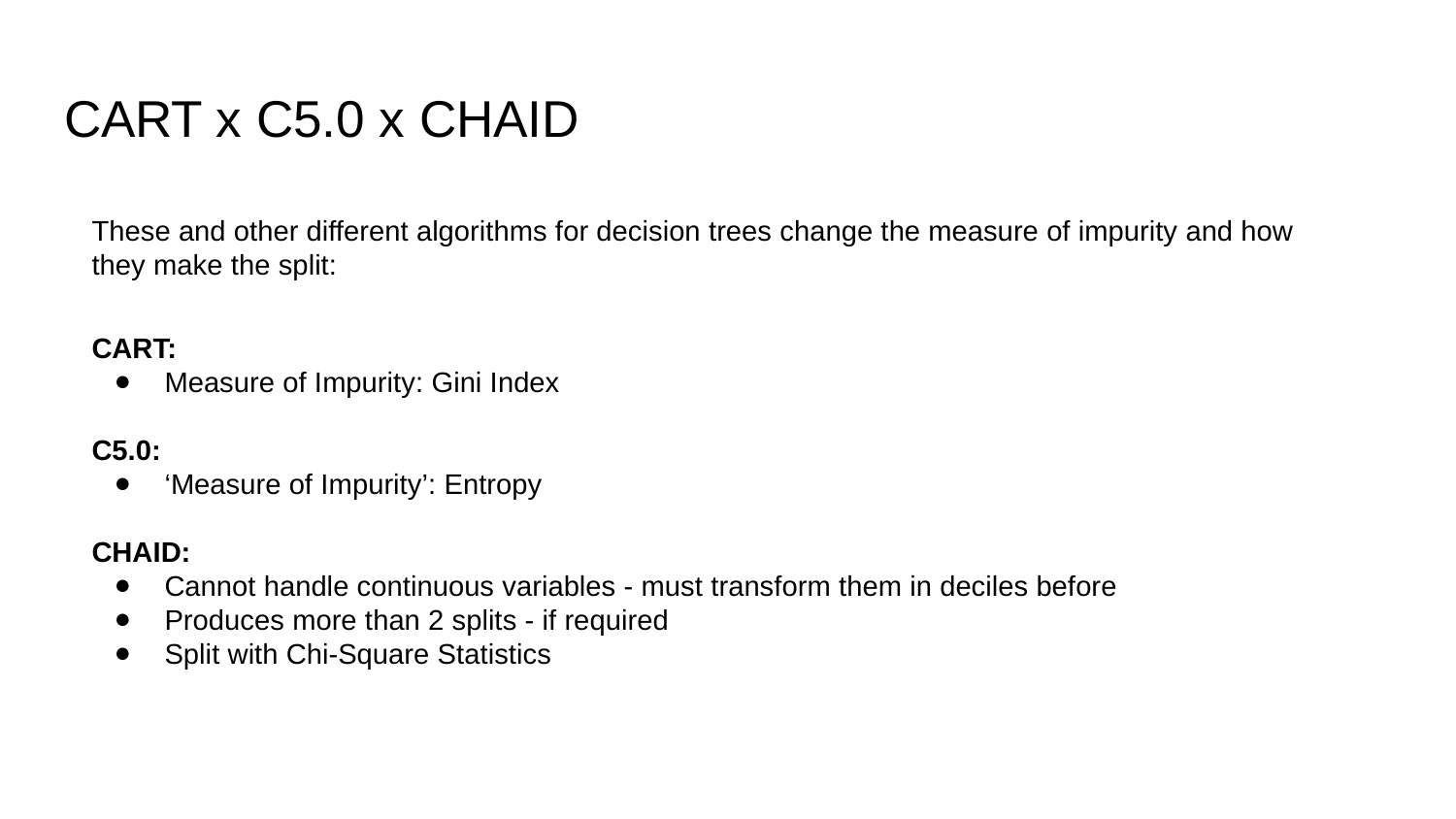

# CART x C5.0 x CHAID
These and other different algorithms for decision trees change the measure of impurity and how they make the split:

CART:
Measure of Impurity: Gini Index

C5.0:
‘Measure of Impurity’: Entropy

CHAID:
Cannot handle continuous variables - must transform them in deciles before
Produces more than 2 splits - if required
Split with Chi-Square Statistics